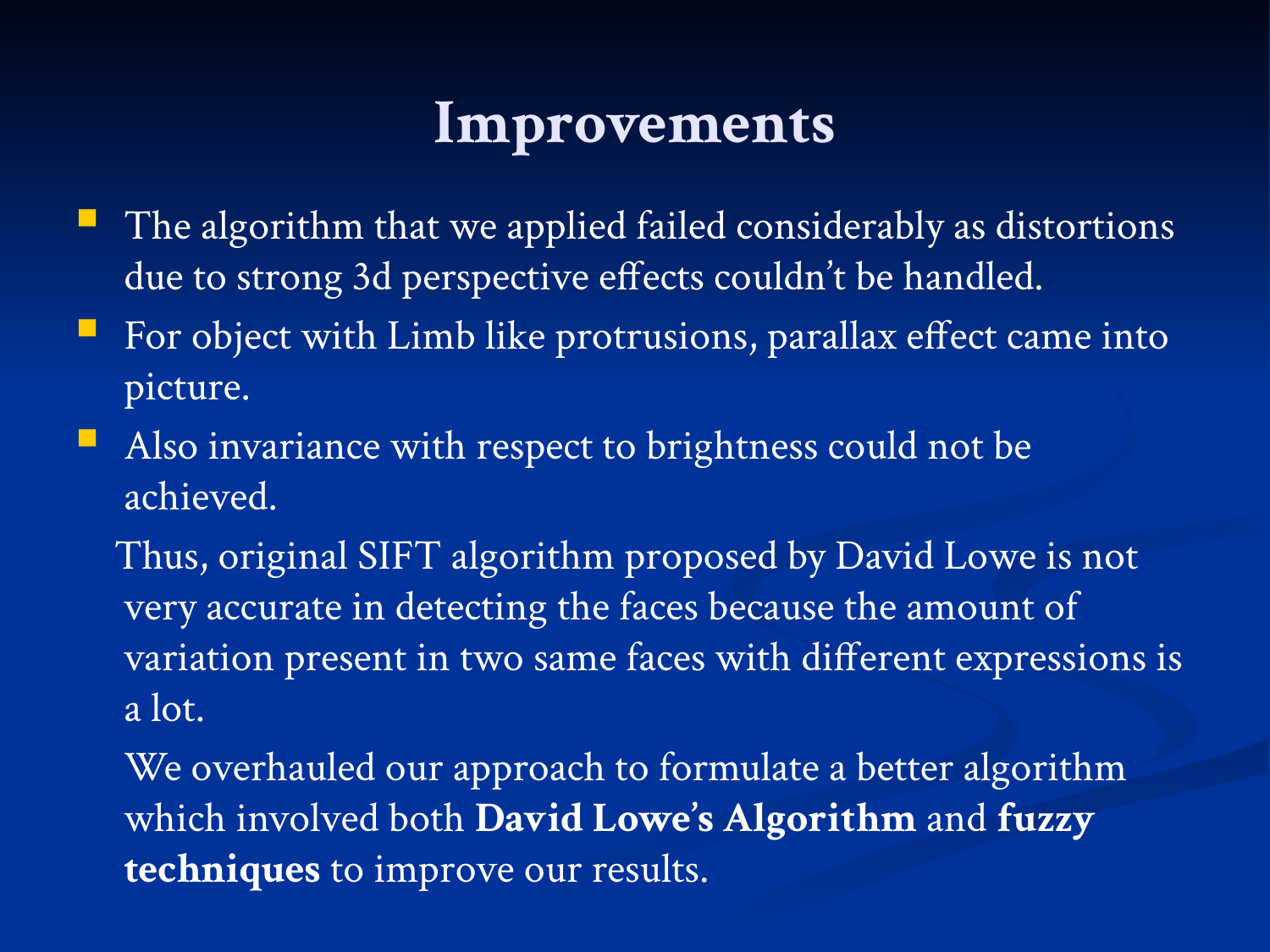

# Improvements
The algorithm that we applied failed considerably as distortions due to strong 3d perspective effects couldn’t be handled.
For object with Limb like protrusions, parallax effect came into picture.
Also invariance with respect to brightness could not be achieved.
    Thus, original SIFT algorithm proposed by David Lowe is not very accurate in detecting the faces because the amount of variation present in two same faces with different expressions is a lot.
	We overhauled our approach to formulate a better algorithm which involved both David Lowe’s Algorithm and fuzzy techniques to improve our results.